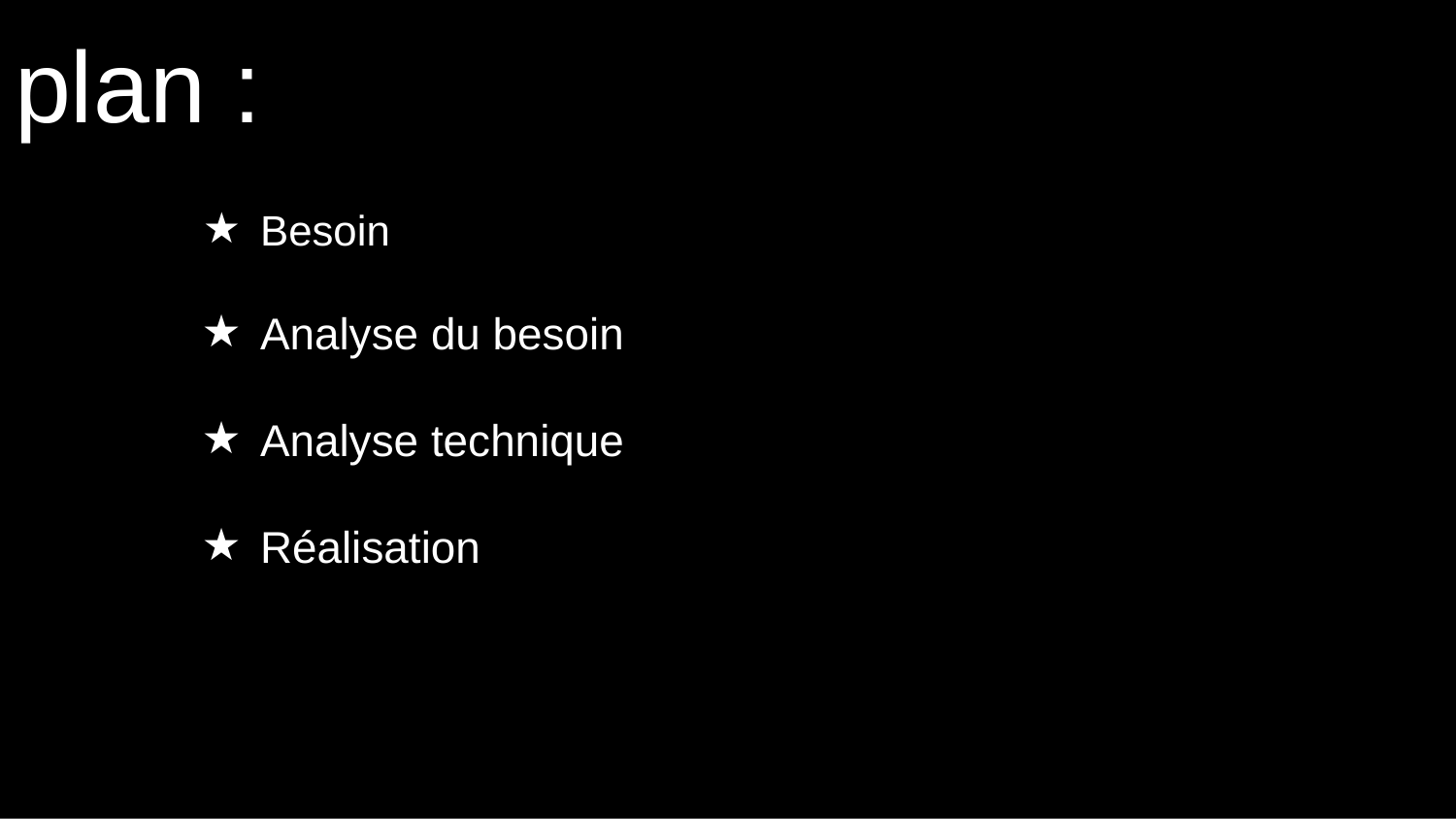

plan :
Besoin

Analyse du besoin

Analyse technique

Réalisation